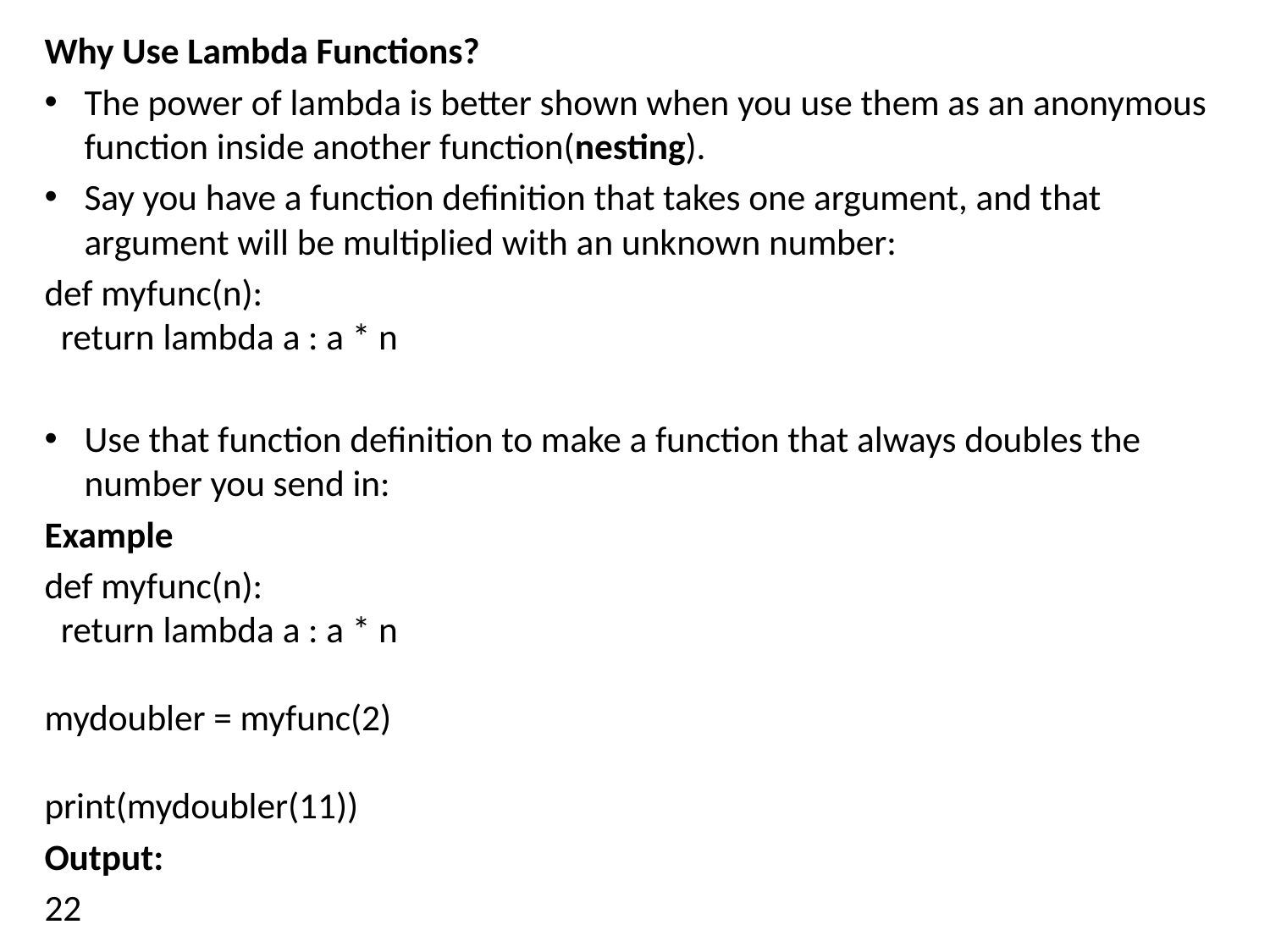

Why Use Lambda Functions?
The power of lambda is better shown when you use them as an anonymous function inside another function(nesting).
Say you have a function definition that takes one argument, and that argument will be multiplied with an unknown number:
def myfunc(n):
  return lambda a : a * n

Use that function definition to make a function that always doubles the number you send in:
Example
def myfunc(n):
  return lambda a : a * n
mydoubler = myfunc(2)
print(mydoubler(11))
Output:
22